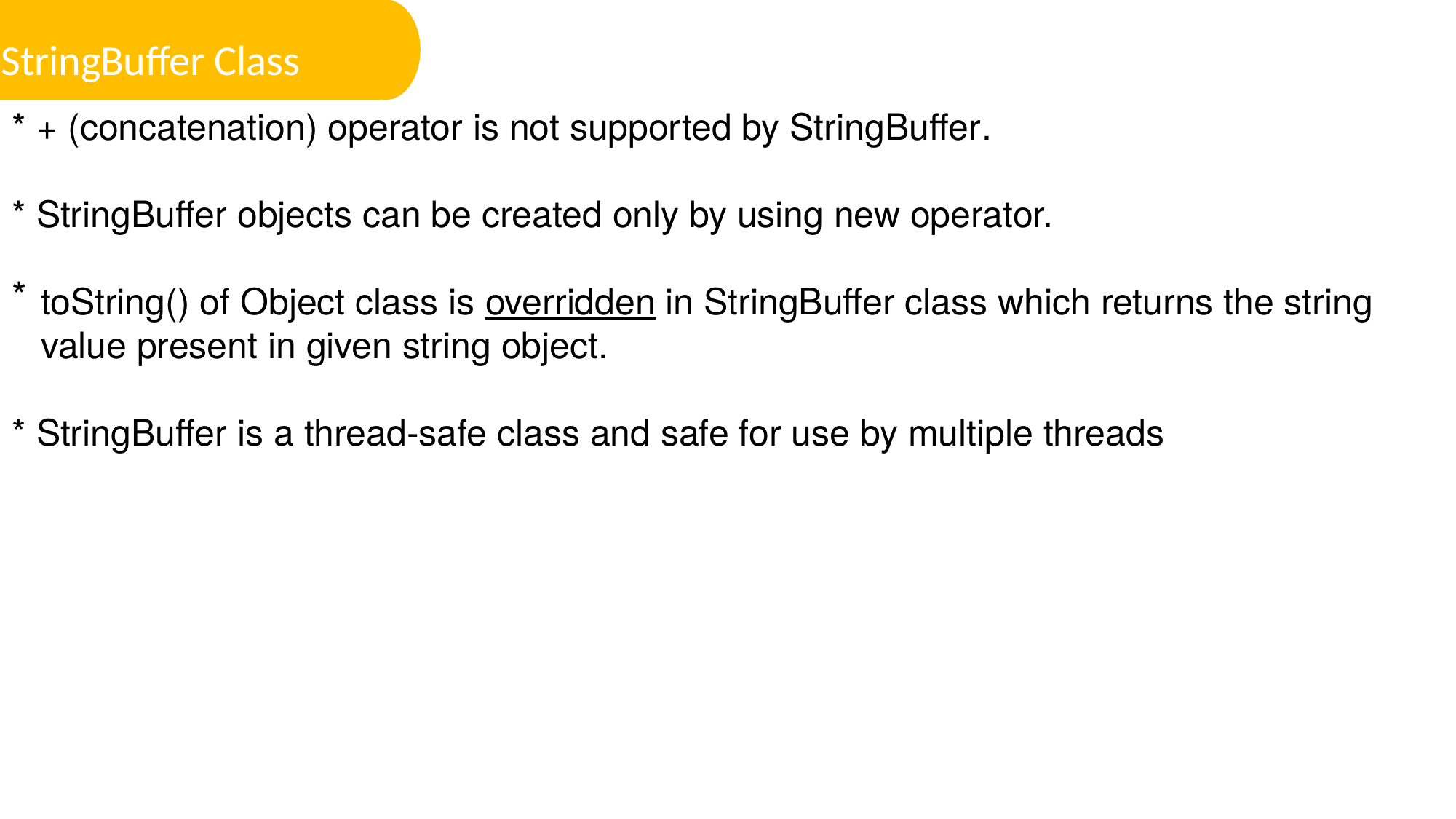

StringBuffer Class
* + (concatenation) operator is not supported by StringBuffer.

* StringBuffer objects can be created only by using new operator.

toString() of Object class is overridden in StringBuffer class which returns the string value present in given string object.

* StringBuffer is a thread-safe class and safe for use by multiple threads